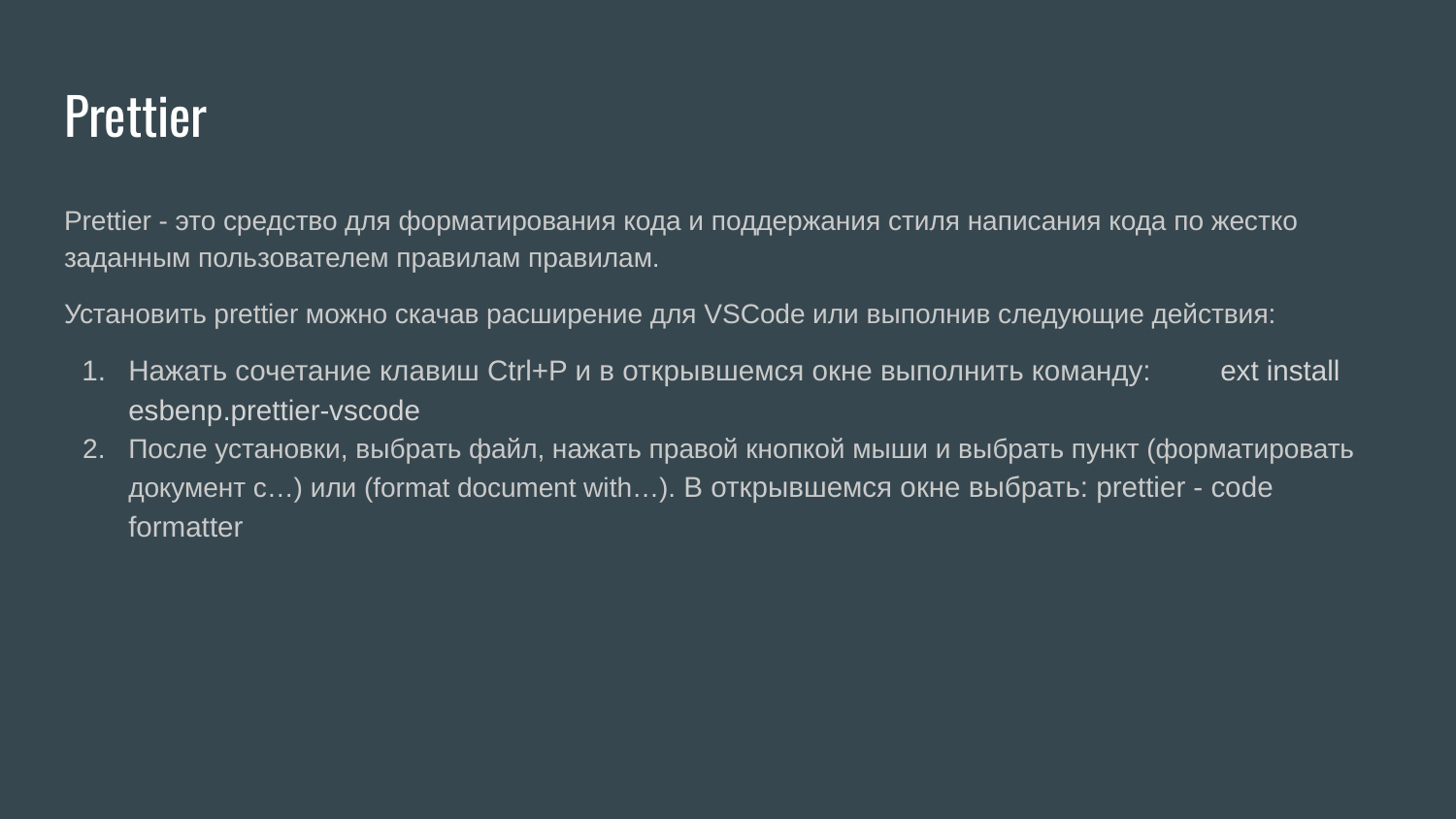

# Prettier
Prettier - это средство для форматирования кода и поддержания стиля написания кода по жестко заданным пользователем правилам правилам.
Установить prettier можно скачав расширение для VSCode или выполнив следующие действия:
Нажать сочетание клавиш Ctrl+P и в открывшемся окне выполнить команду: 	ext install esbenp.prettier-vscode
После установки, выбрать файл, нажать правой кнопкой мыши и выбрать пункт (форматировать документ с…) или (format document with…). В открывшемся окне выбрать: prettier - code formatter